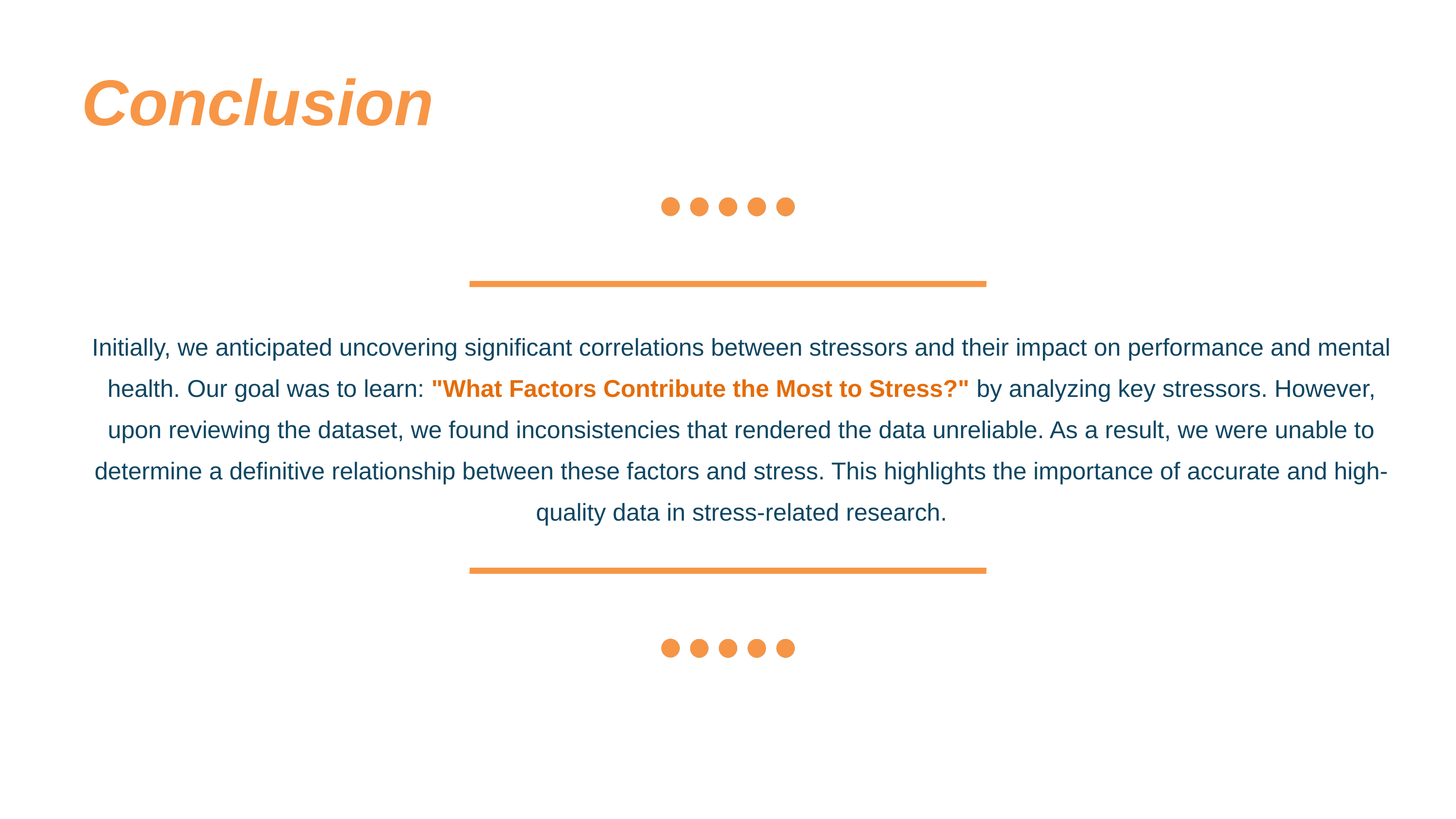

Conclusion

Initially, we anticipated uncovering significant correlations between stressors and their impact on performance and mental health. Our goal was to learn: "What Factors Contribute the Most to Stress?" by analyzing key stressors. However, upon reviewing the dataset, we found inconsistencies that rendered the data unreliable. As a result, we were unable to determine a definitive relationship between these factors and stress. This highlights the importance of accurate and high-quality data in stress-related research.